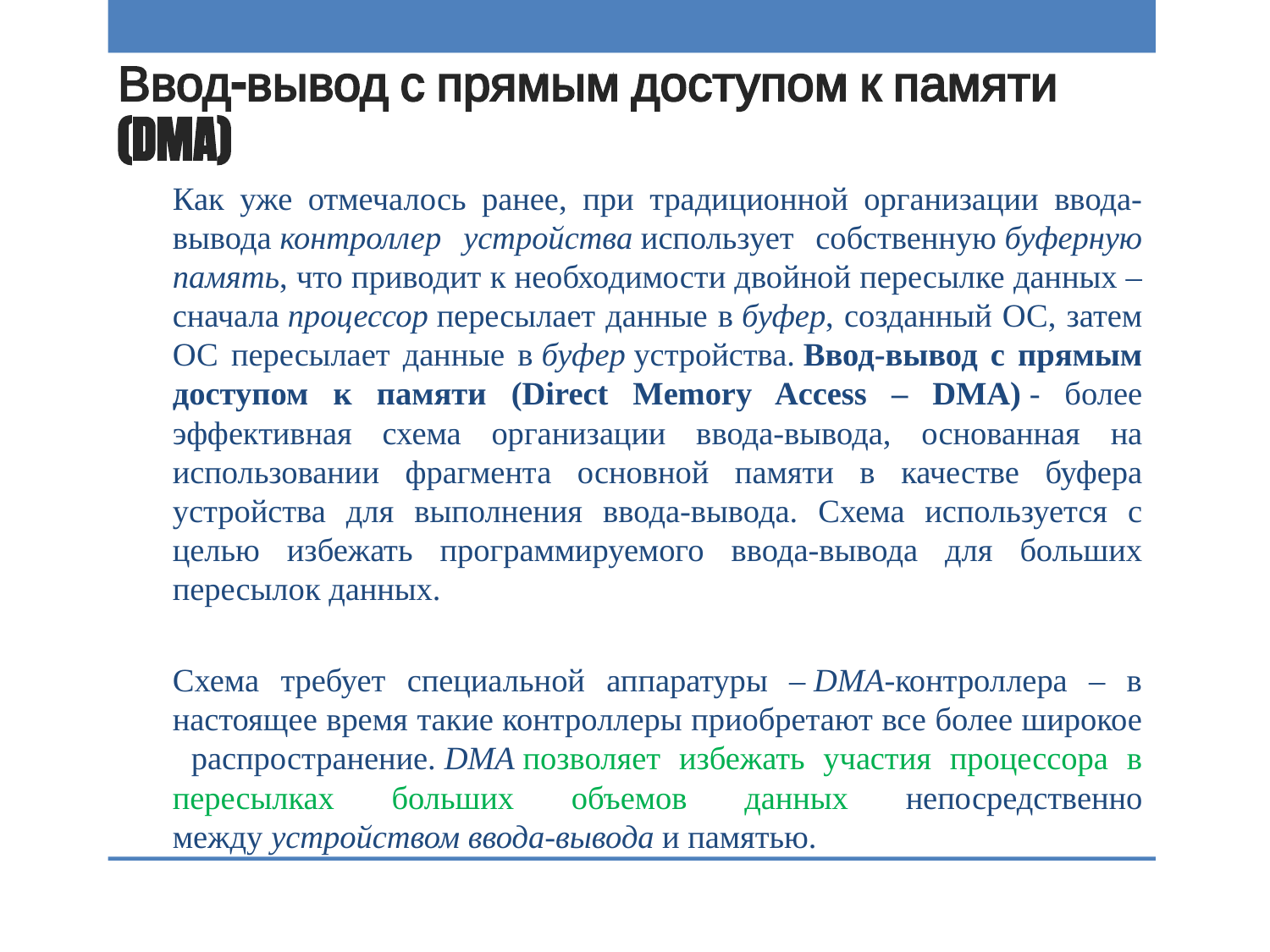

# Ввод-вывод с прямым доступом к памяти (DMA)
Как уже отмечалось ранее, при традиционной организации ввода-вывода контроллер устройства использует собственную буферную память, что приводит к необходимости двойной пересылке данных – сначала процессор пересылает данные в буфер, созданный ОС, затем ОС пересылает данные в буфер устройства. Ввод-вывод с прямым доступом к памяти (Direct Memory Access – DMA) - более эффективная схема организации ввода-вывода, основанная на использовании фрагмента основной памяти в качестве буфера устройства для выполнения ввода-вывода. Схема используется с целью избежать программируемого ввода-вывода для больших пересылок данных.

Схема требует специальной аппаратуры – DMA-контроллера – в настоящее время такие контроллеры приобретают все более широкое  распространение. DMA позволяет избежать участия процессора в пересылках больших объемов данных непосредственно между устройством ввода-вывода и памятью.